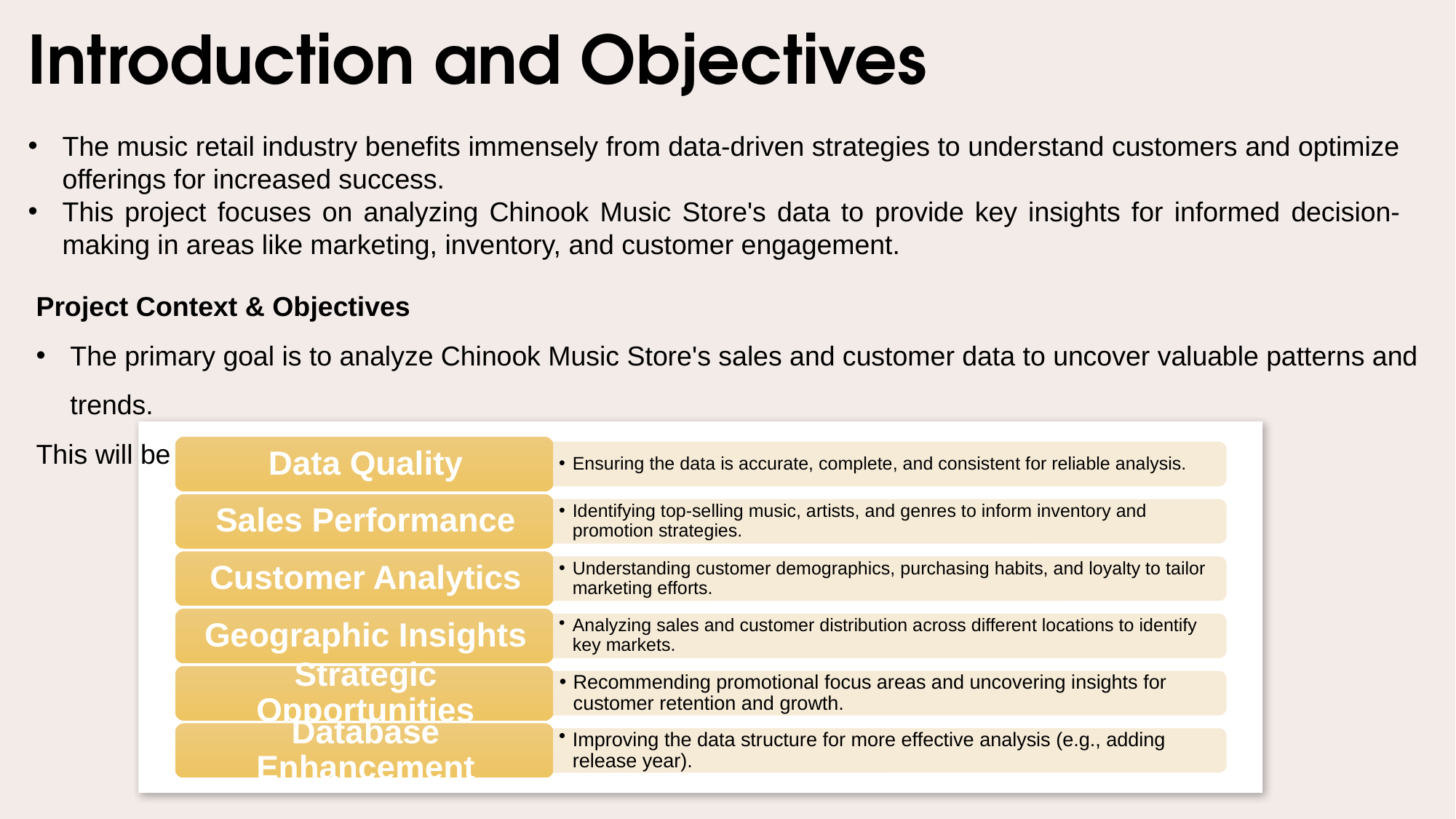

# Introduction and Objectives
The music retail industry benefits immensely from data-driven strategies to understand customers and optimize offerings for increased success.
This project focuses on analyzing Chinook Music Store's data to provide key insights for informed decision-making in areas like marketing, inventory, and customer engagement.
Project Context & Objectives
The primary goal is to analyze Chinook Music Store's sales and customer data to uncover valuable patterns and trends.
This will be achieved through:

Ensuring the data is accurate, complete, and consistent for reliable analysis.
Data Quality
Identifying top-selling music, artists, and genres to inform inventory and promotion strategies.
Sales Performance
Understanding customer demographics, purchasing habits, and loyalty to tailor marketing efforts.
Customer Analytics
Analyzing sales and customer distribution across different locations to identify key markets.
Geographic Insights
Recommending promotional focus areas and uncovering insights for customer retention and growth.
Strategic Opportunities
Improving the data structure for more effective analysis (e.g., adding release year).
Database Enhancement